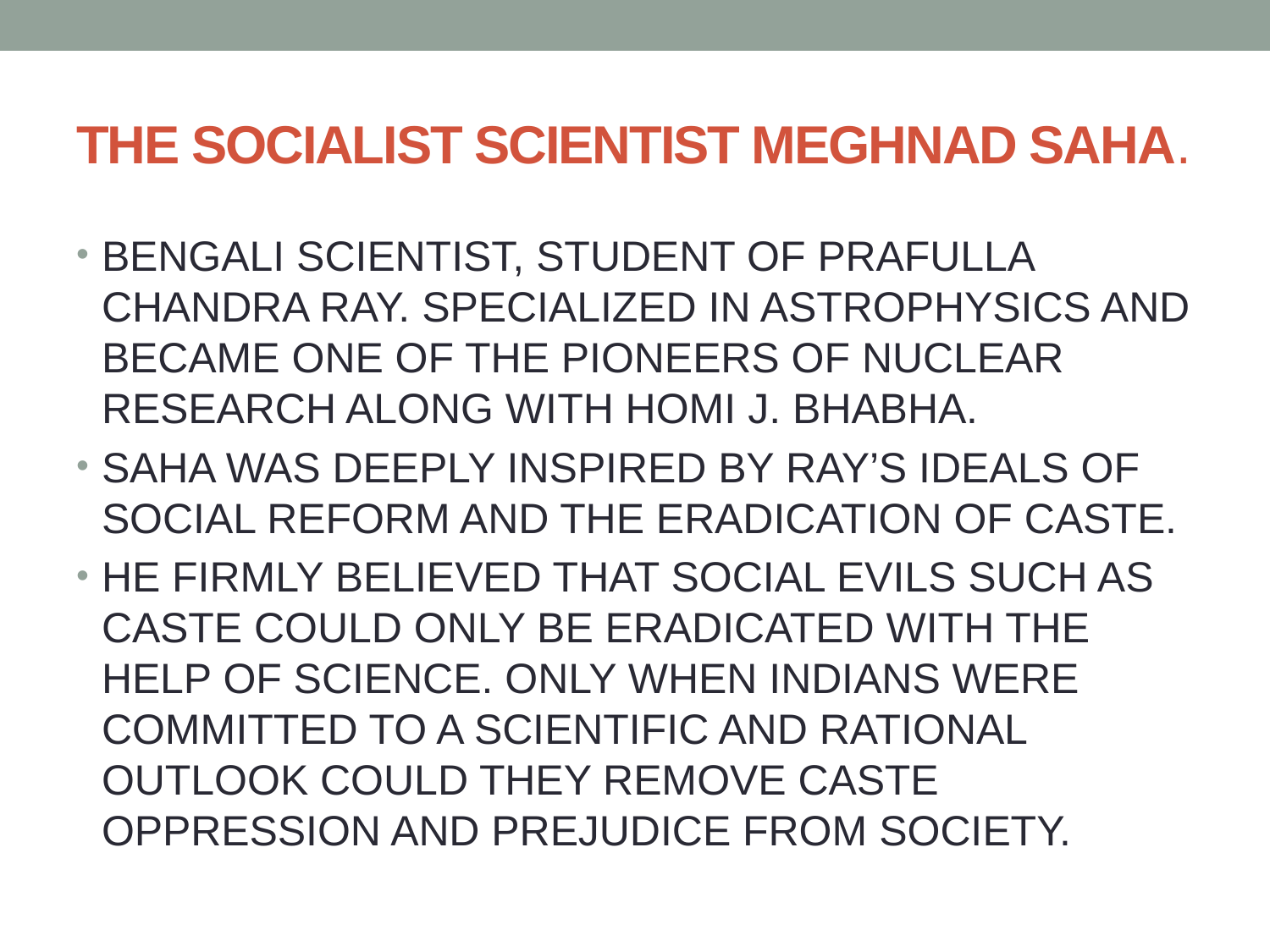

# THE SOCIALIST SCIENTIST MEGHNAD SAHA.
BENGALI SCIENTIST, STUDENT OF PRAFULLA CHANDRA RAY. SPECIALIZED IN ASTROPHYSICS AND BECAME ONE OF THE PIONEERS OF NUCLEAR RESEARCH ALONG WITH HOMI J. BHABHA.
SAHA WAS DEEPLY INSPIRED BY RAY’S IDEALS OF SOCIAL REFORM AND THE ERADICATION OF CASTE.
HE FIRMLY BELIEVED THAT SOCIAL EVILS SUCH AS CASTE COULD ONLY BE ERADICATED WITH THE HELP OF SCIENCE. ONLY WHEN INDIANS WERE COMMITTED TO A SCIENTIFIC AND RATIONAL OUTLOOK COULD THEY REMOVE CASTE OPPRESSION AND PREJUDICE FROM SOCIETY.